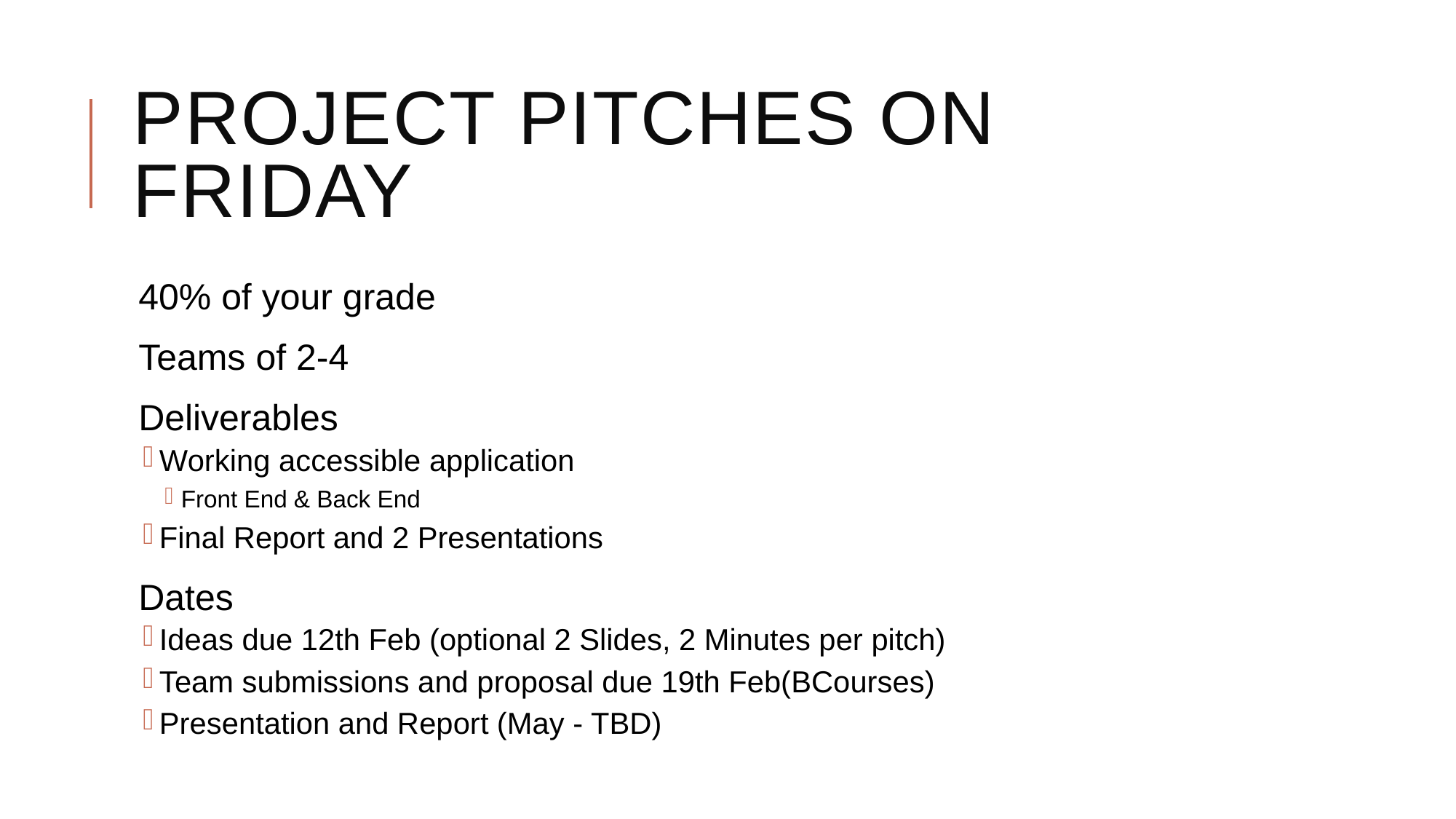

# Project Pitches on Friday
40% of your grade
Teams of 2-4
Deliverables
Working accessible application
Front End & Back End
Final Report and 2 Presentations
Dates
Ideas due 12th Feb (optional 2 Slides, 2 Minutes per pitch)
Team submissions and proposal due 19th Feb(BCourses)
Presentation and Report (May - TBD)